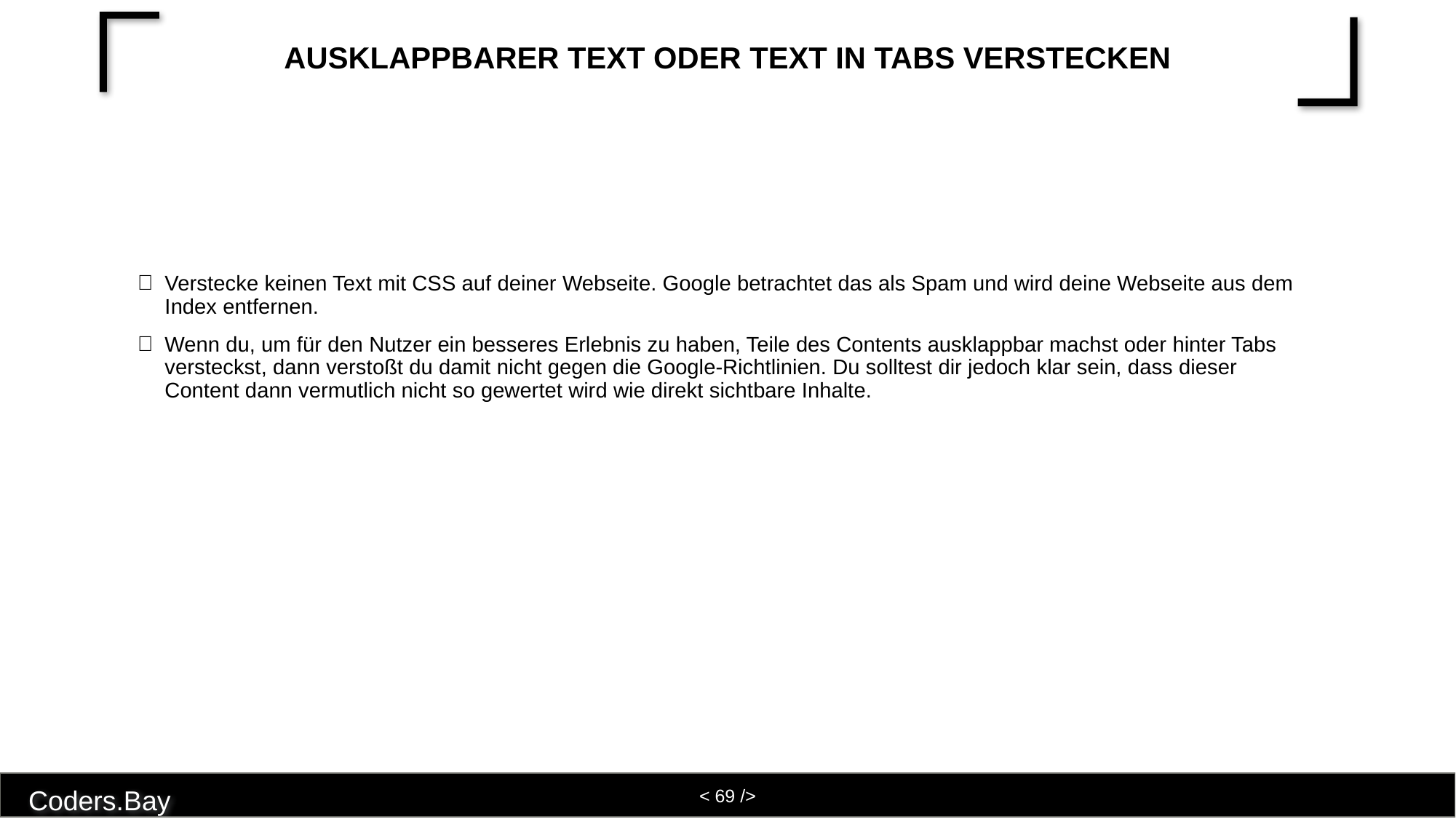

# Ausklappbarer Text oder Text in Tabs verstecken
Verstecke keinen Text mit CSS auf deiner Webseite. Google betrachtet das als Spam und wird deine Webseite aus dem Index entfernen.
Wenn du, um für den Nutzer ein besseres Erlebnis zu haben, Teile des Contents ausklappbar machst oder hinter Tabs versteckst, dann verstoßt du damit nicht gegen die Google-Richtlinien. Du solltest dir jedoch klar sein, dass dieser Content dann vermutlich nicht so gewertet wird wie direkt sichtbare Inhalte.